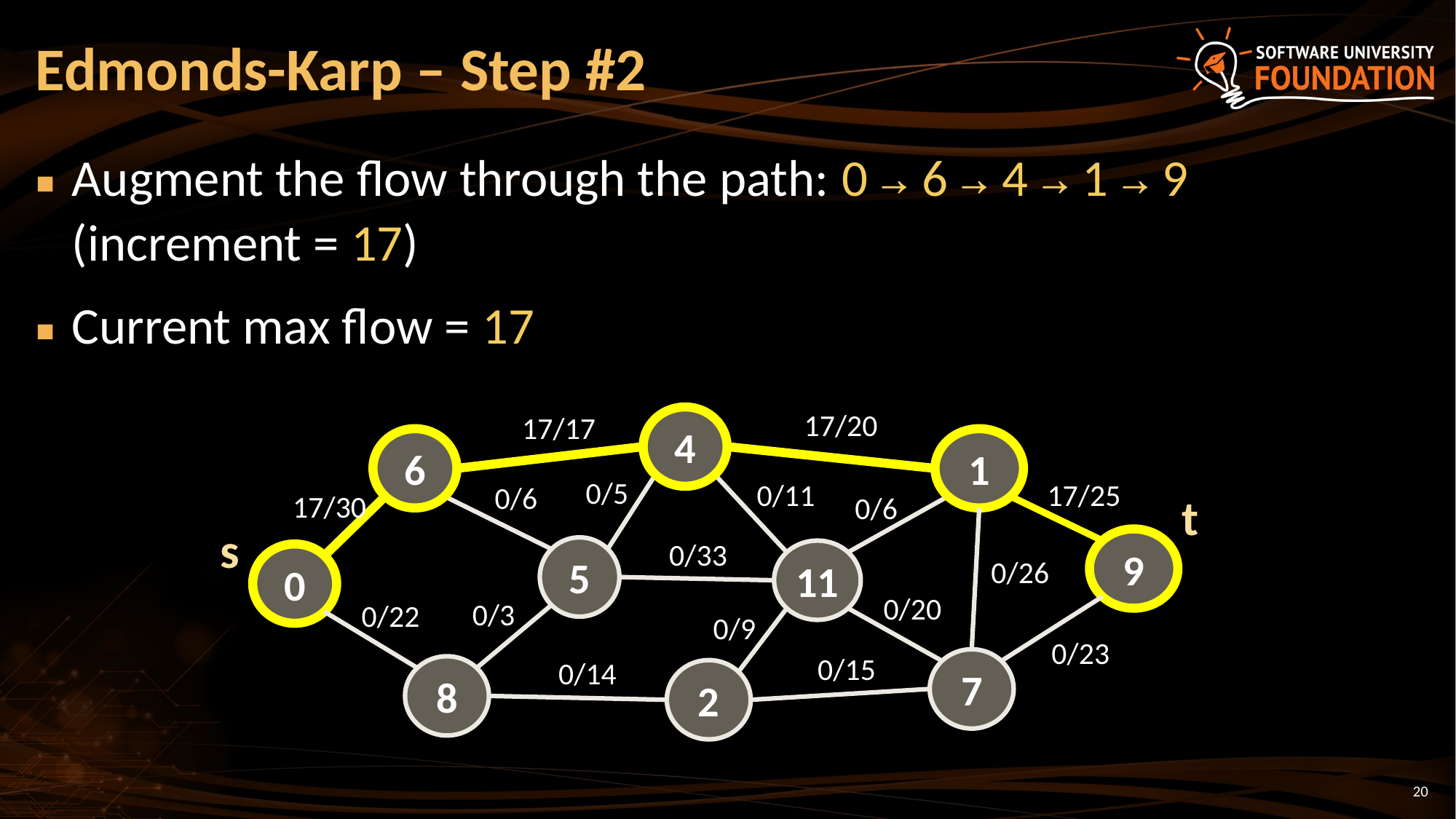

# Edmonds-Karp – Step #2
Augment the flow through the path: 0 → 6 → 4 → 1 → 9 (increment = 17)
Current max flow = 17
17/20
17/17
4
6
1
0/5
0/11
17/25
0/6
t
17/30
0/6
s
9
0/33
5
11
0
0/26
0/20
0/3
0/22
0/9
0/23
0/15
0/14
7
8
2
20